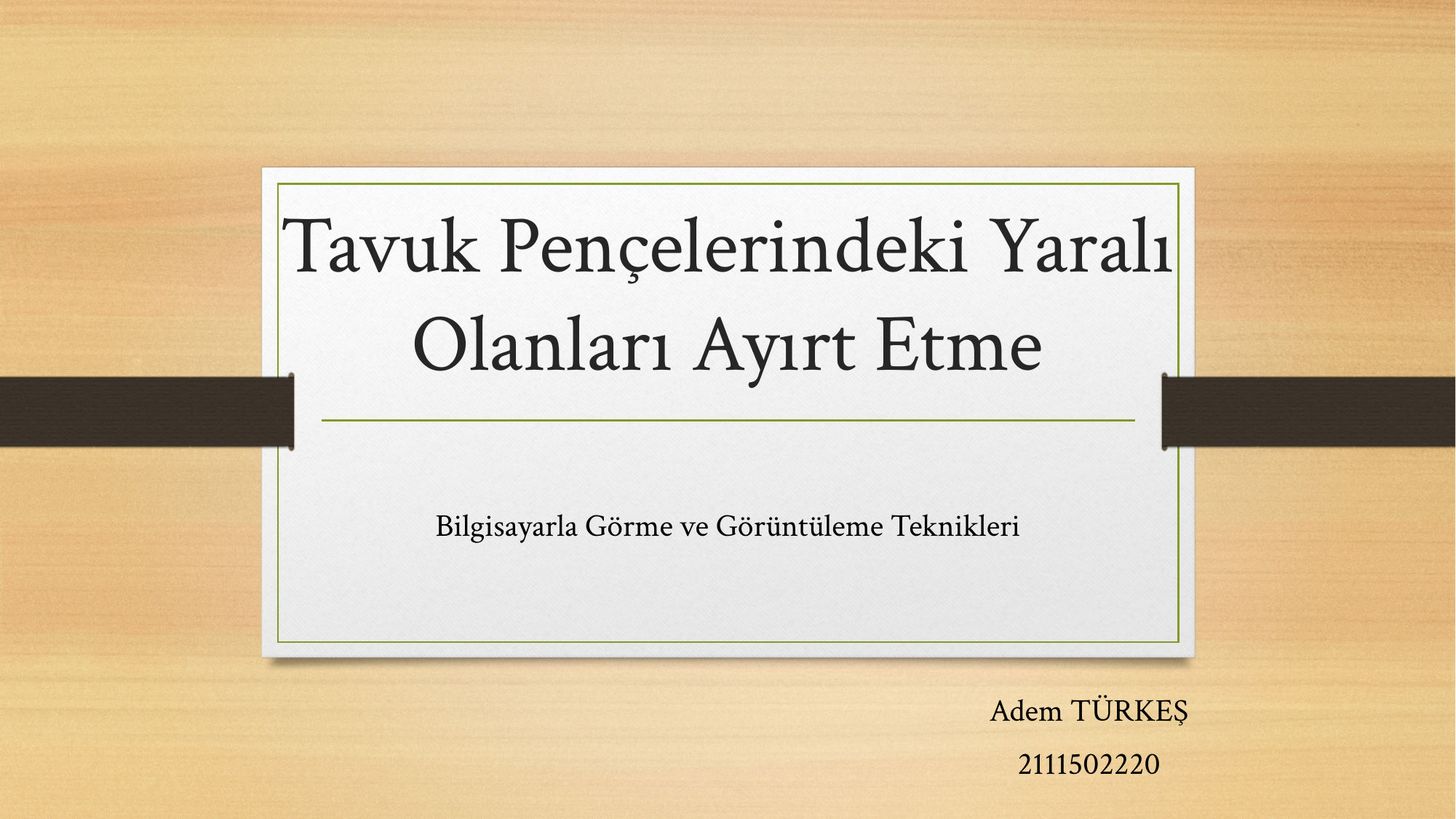

# Tavuk Pençelerindeki Yaralı Olanları Ayırt Etme
Bilgisayarla Görme ve Görüntüleme Teknikleri
Adem TÜRKEŞ
2111502220